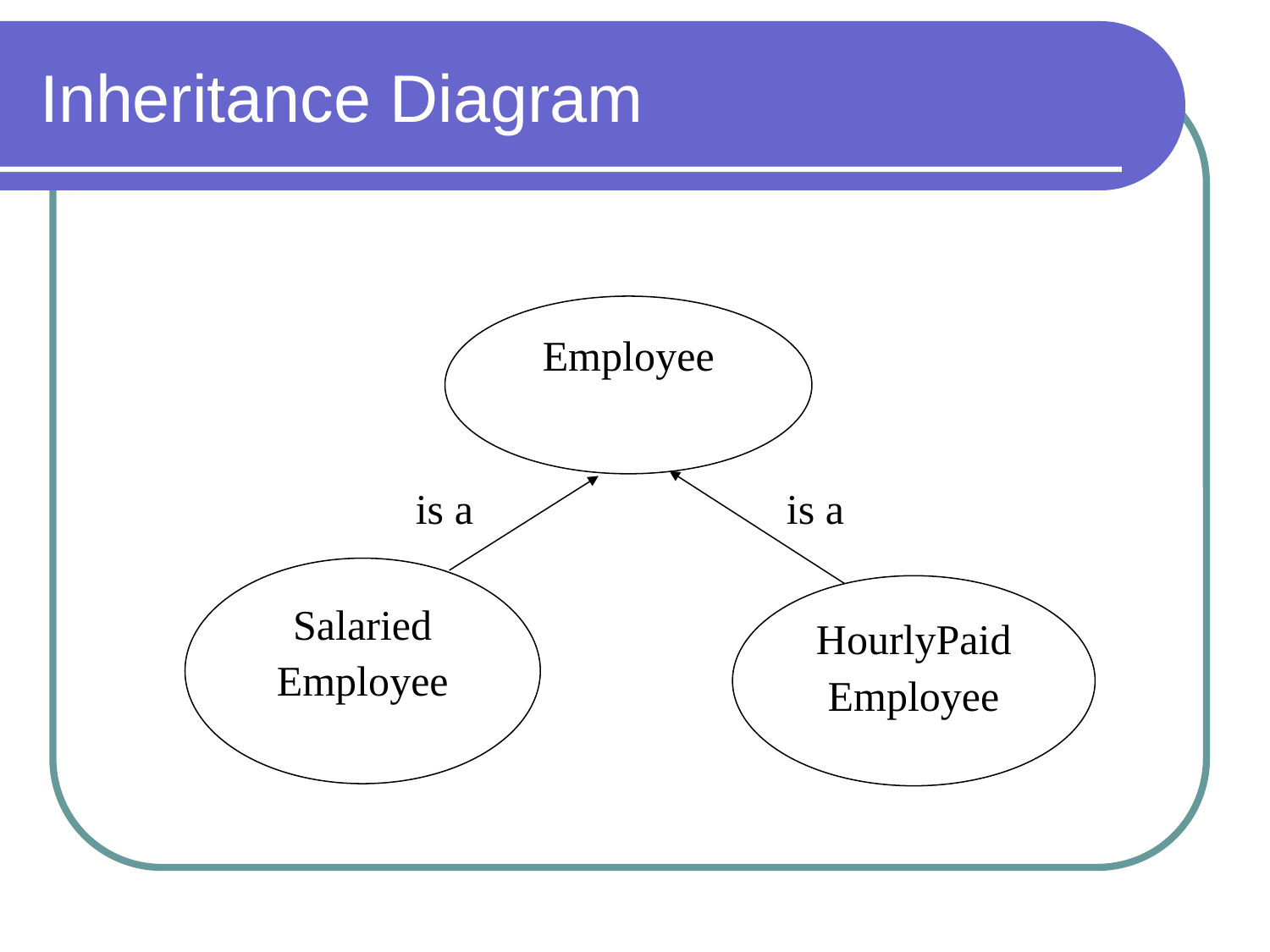

# Inheritance Diagram
Employee

is a

is a
Salaried
Employee
HourlyPaid
Employee